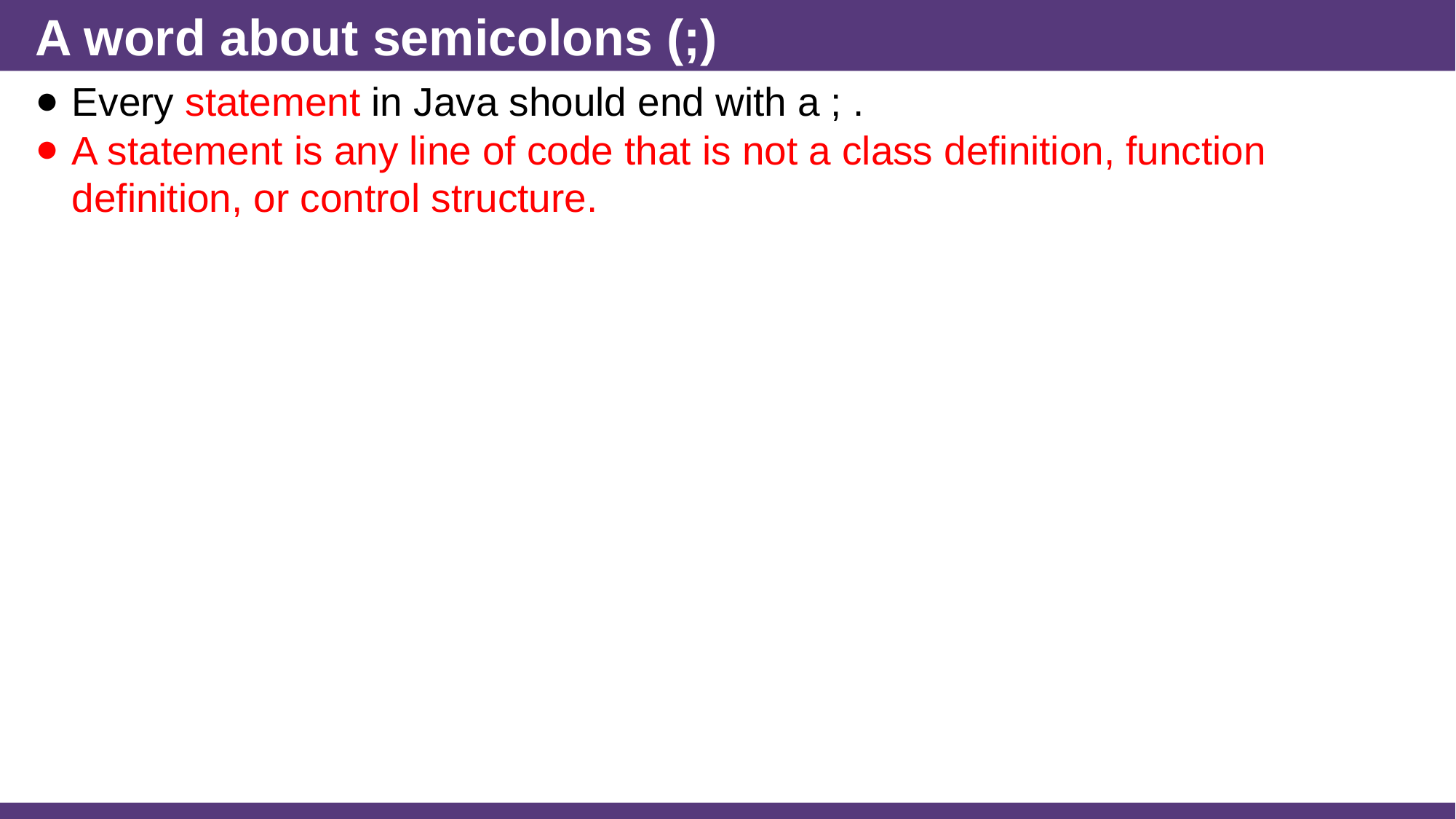

# A word about semicolons (;)
Every statement in Java should end with a ; .
A statement is any line of code that is not a class definition, function definition, or control structure.